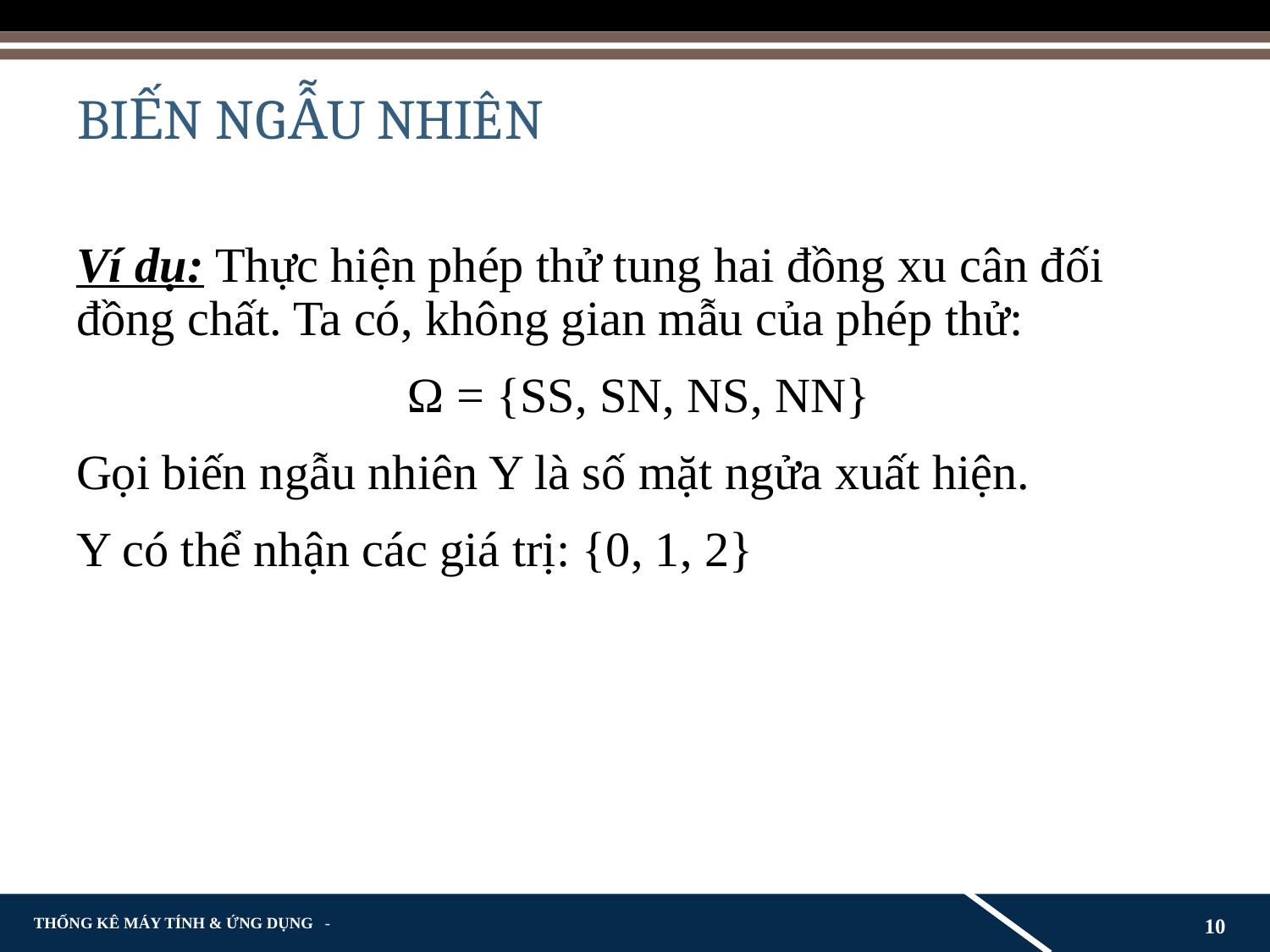

# BIẾN NGẪU NHIÊN
Ví dụ: Thực hiện phép thử tung hai đồng xu cân đối đồng chất. Ta có, không gian mẫu của phép thử:
Ω = {SS, SN, NS, NN}
Gọi biến ngẫu nhiên Y là số mặt ngửa xuất hiện.
Y có thể nhận các giá trị: {0, 1, 2}

10